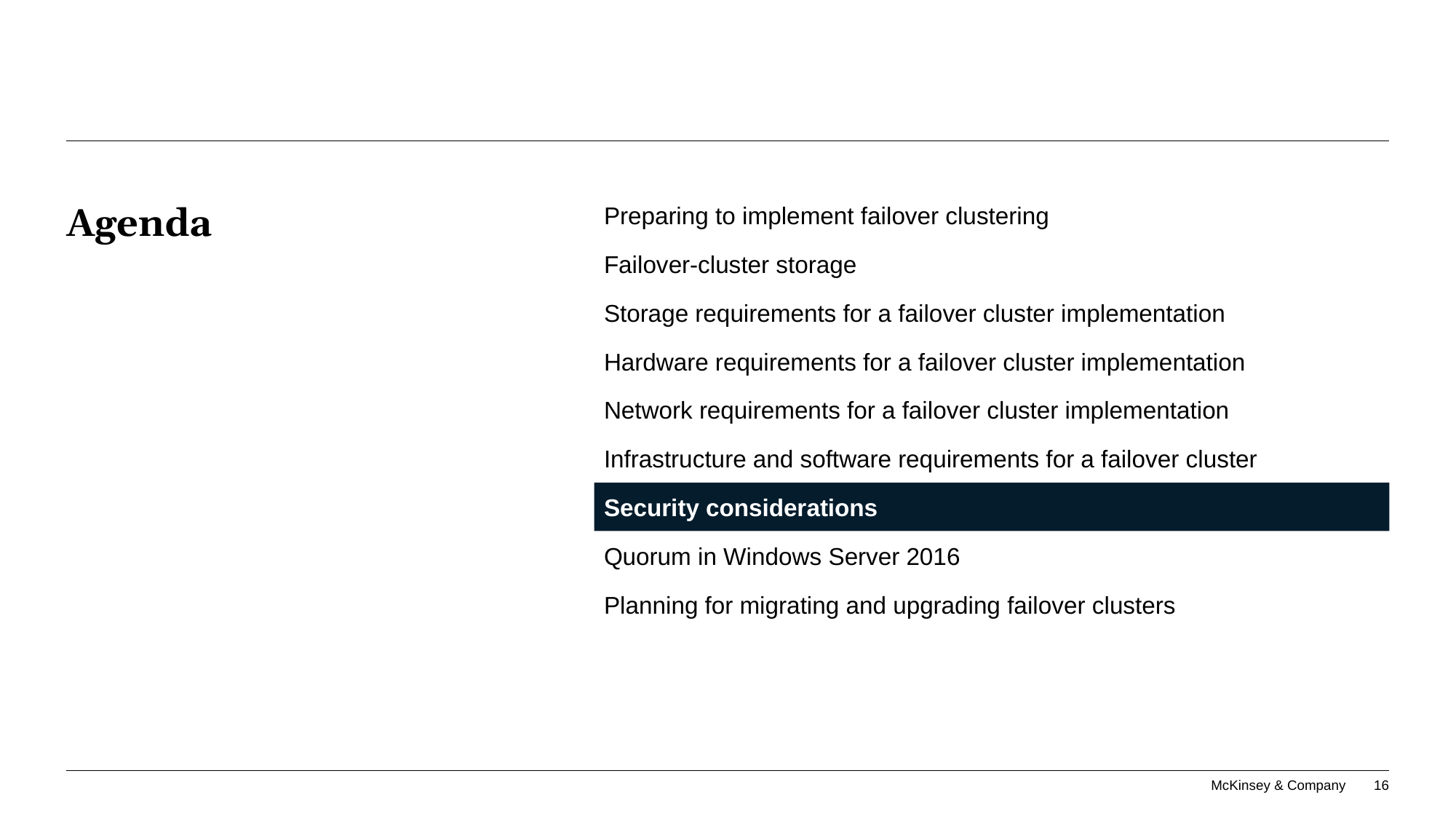

Preparing to implement failover clustering
# Agenda
Failover-cluster storage
Storage requirements for a failover cluster implementation
Hardware requirements for a failover cluster implementation
Network requirements for a failover cluster implementation
Infrastructure and software requirements for a failover cluster
Security considerations
Quorum in Windows Server 2016
Planning for migrating and upgrading failover clusters